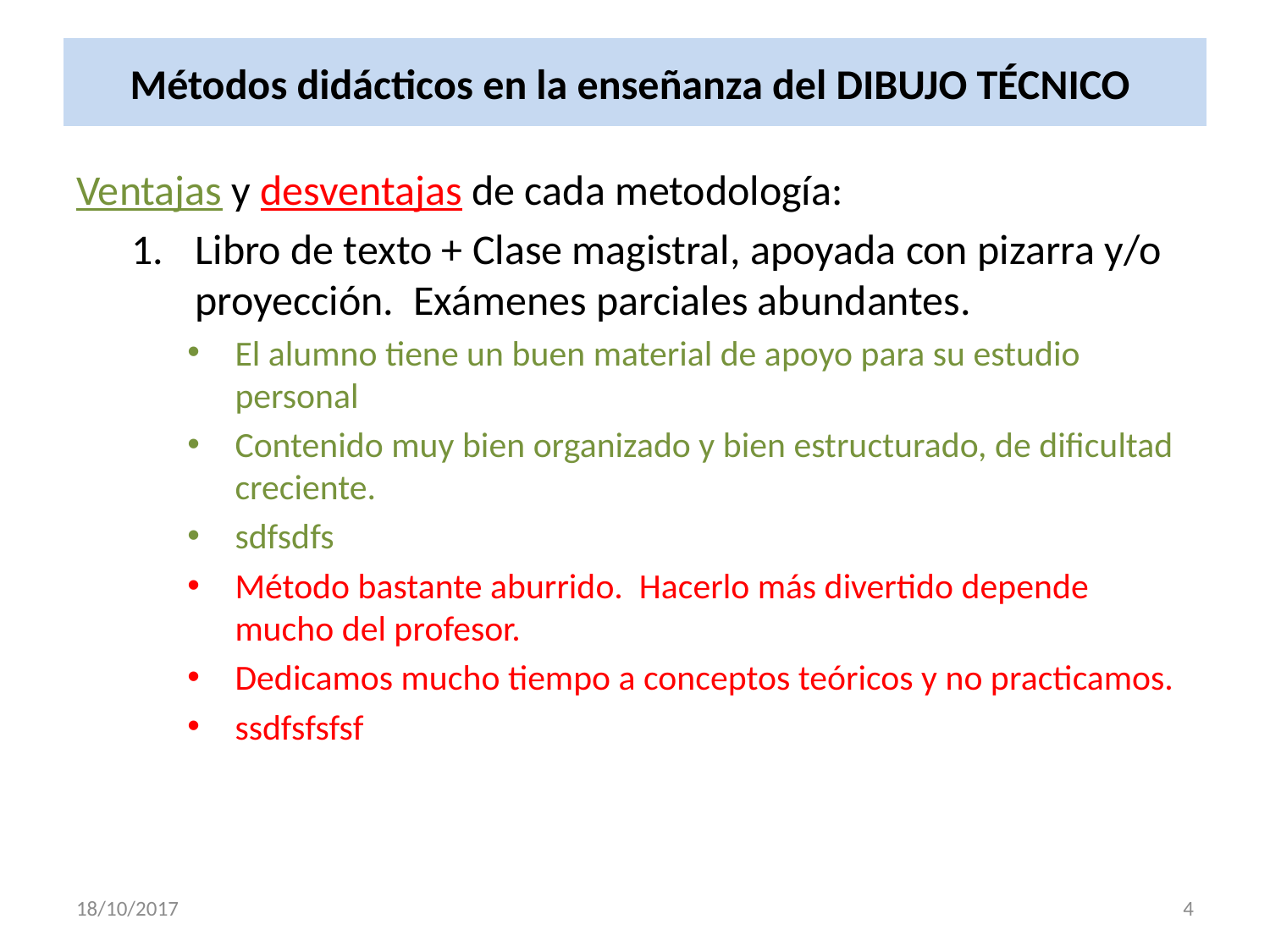

# Métodos didácticos en la enseñanza del DIBUJO TÉCNICO
Ventajas y desventajas de cada metodología:
Libro de texto + Clase magistral, apoyada con pizarra y/o proyección.  Exámenes parciales abundantes.
El alumno tiene un buen material de apoyo para su estudio personal
Contenido muy bien organizado y bien estructurado, de dificultad creciente.
sdfsdfs
Método bastante aburrido.  Hacerlo más divertido depende mucho del profesor.
Dedicamos mucho tiempo a conceptos teóricos y no practicamos.
ssdfsfsfsf

18/10/2017
4